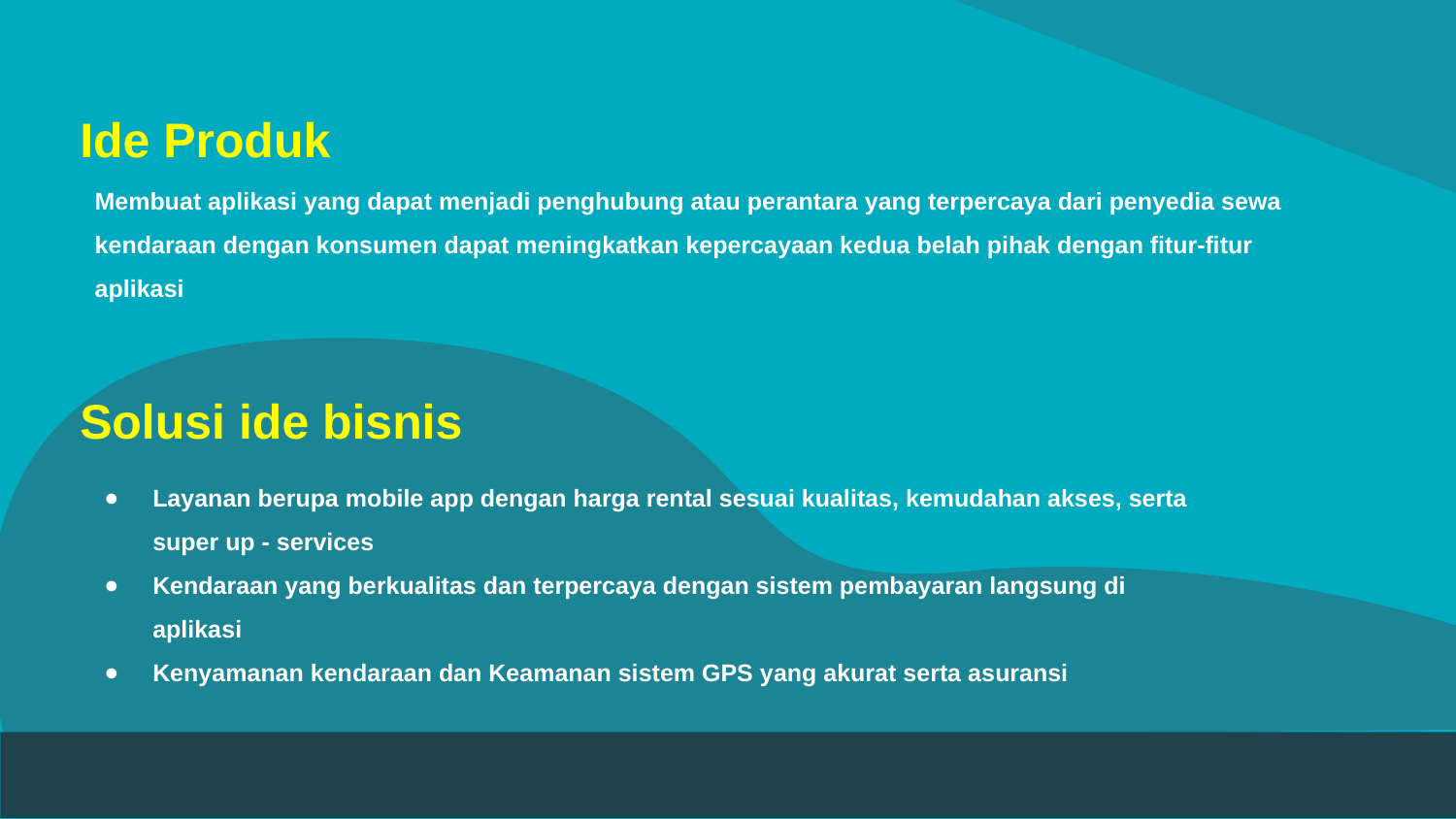

# Ide Produk
Membuat aplikasi yang dapat menjadi penghubung atau perantara yang terpercaya dari penyedia sewa kendaraan dengan konsumen dapat meningkatkan kepercayaan kedua belah pihak dengan fitur-fitur aplikasi

Solusi ide bisnis
Layanan berupa mobile app dengan harga rental sesuai kualitas, kemudahan akses, serta super up - services
Kendaraan yang berkualitas dan terpercaya dengan sistem pembayaran langsung di aplikasi
Kenyamanan kendaraan dan Keamanan sistem GPS yang akurat serta asuransi